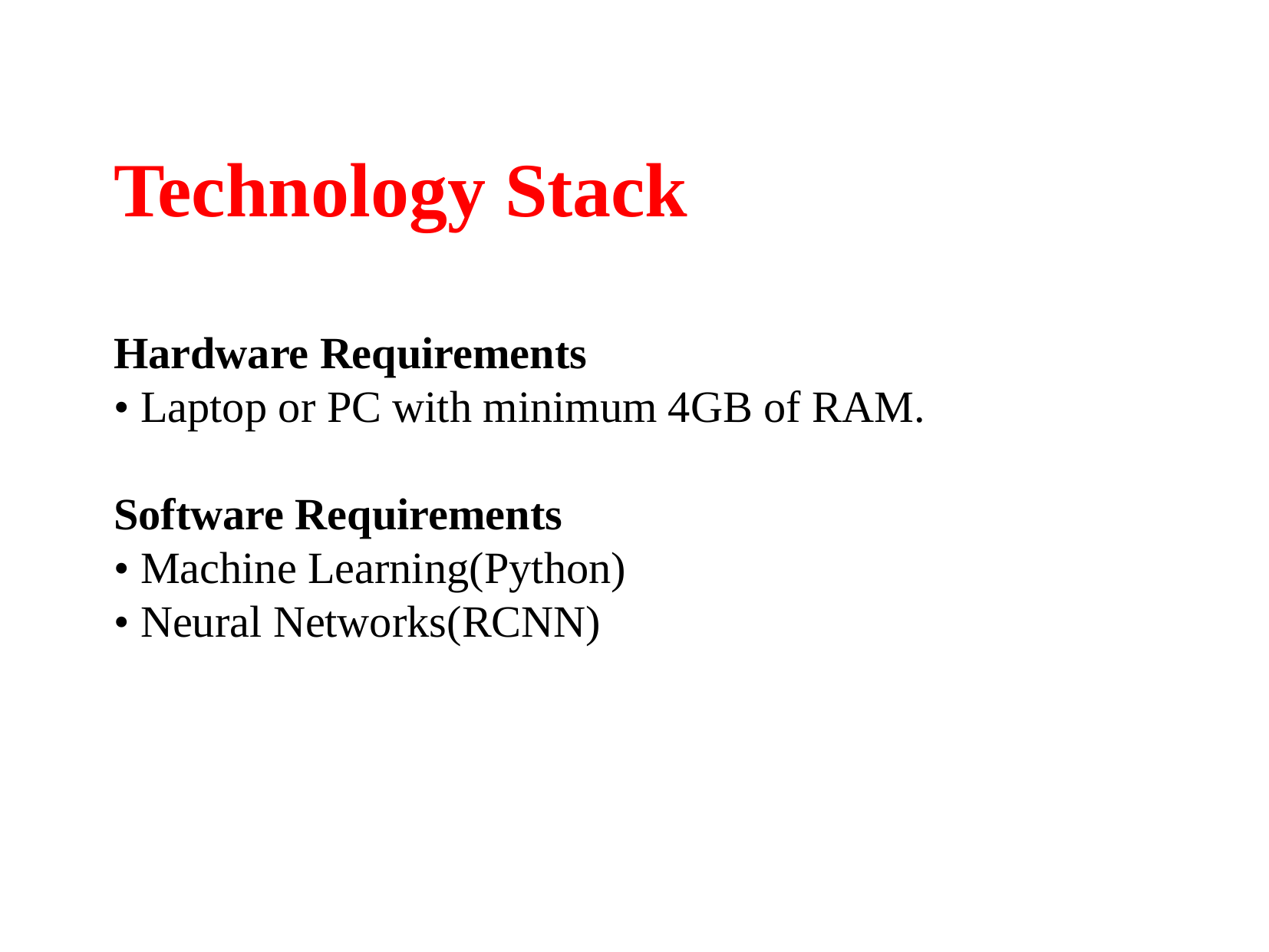

Technology Stack

Hardware Requirements
• Laptop or PC with minimum 4GB of RAM.

Software Requirements
• Machine Learning(Python)
• Neural Networks(RCNN)